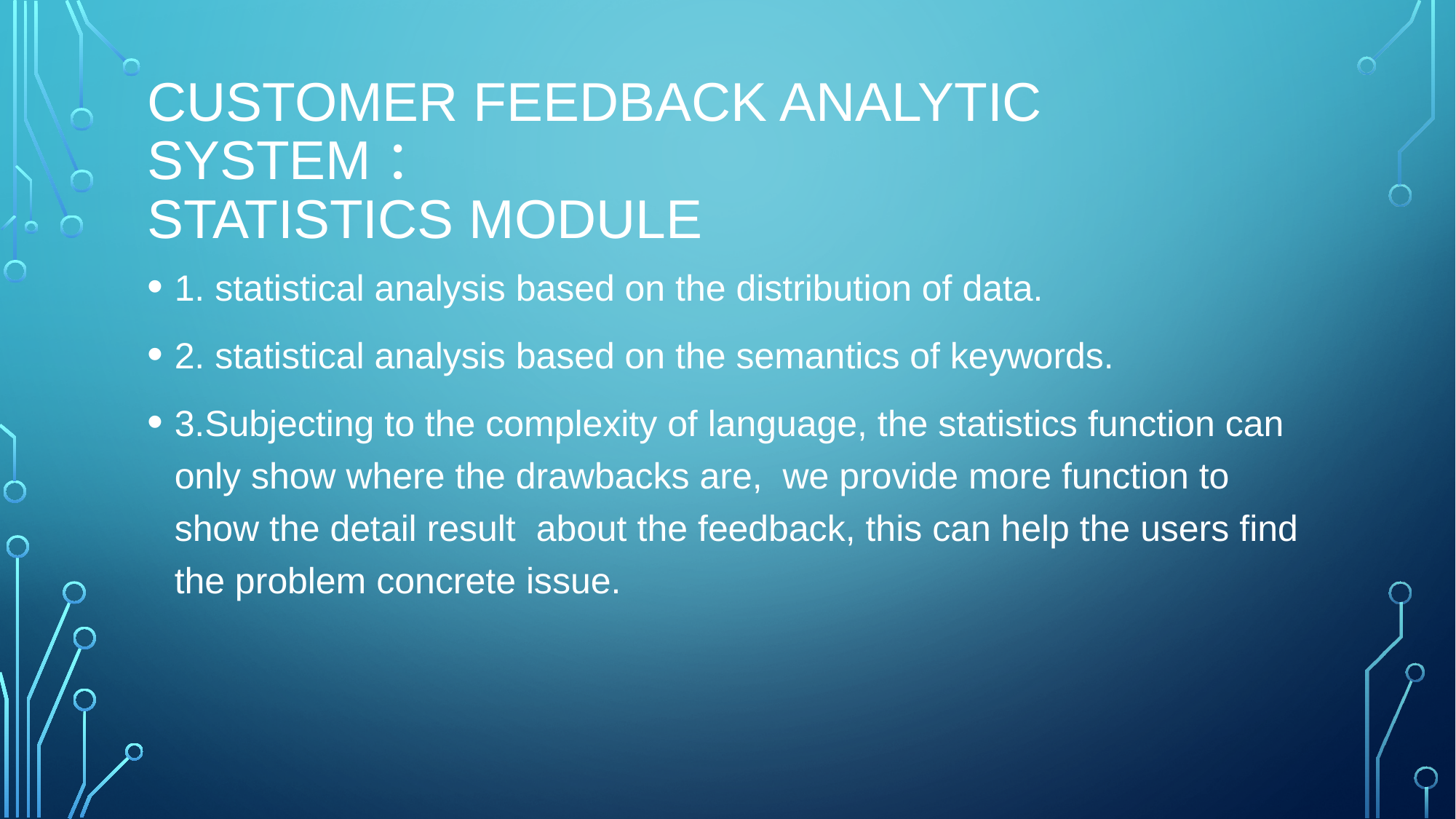

# Customer Feedback analytic System： statistics module
1. statistical analysis based on the distribution of data.
2. statistical analysis based on the semantics of keywords.
3.Subjecting to the complexity of language, the statistics function can only show where the drawbacks are,  we provide more function to show the detail result  about the feedback, this can help the users find the problem concrete issue.